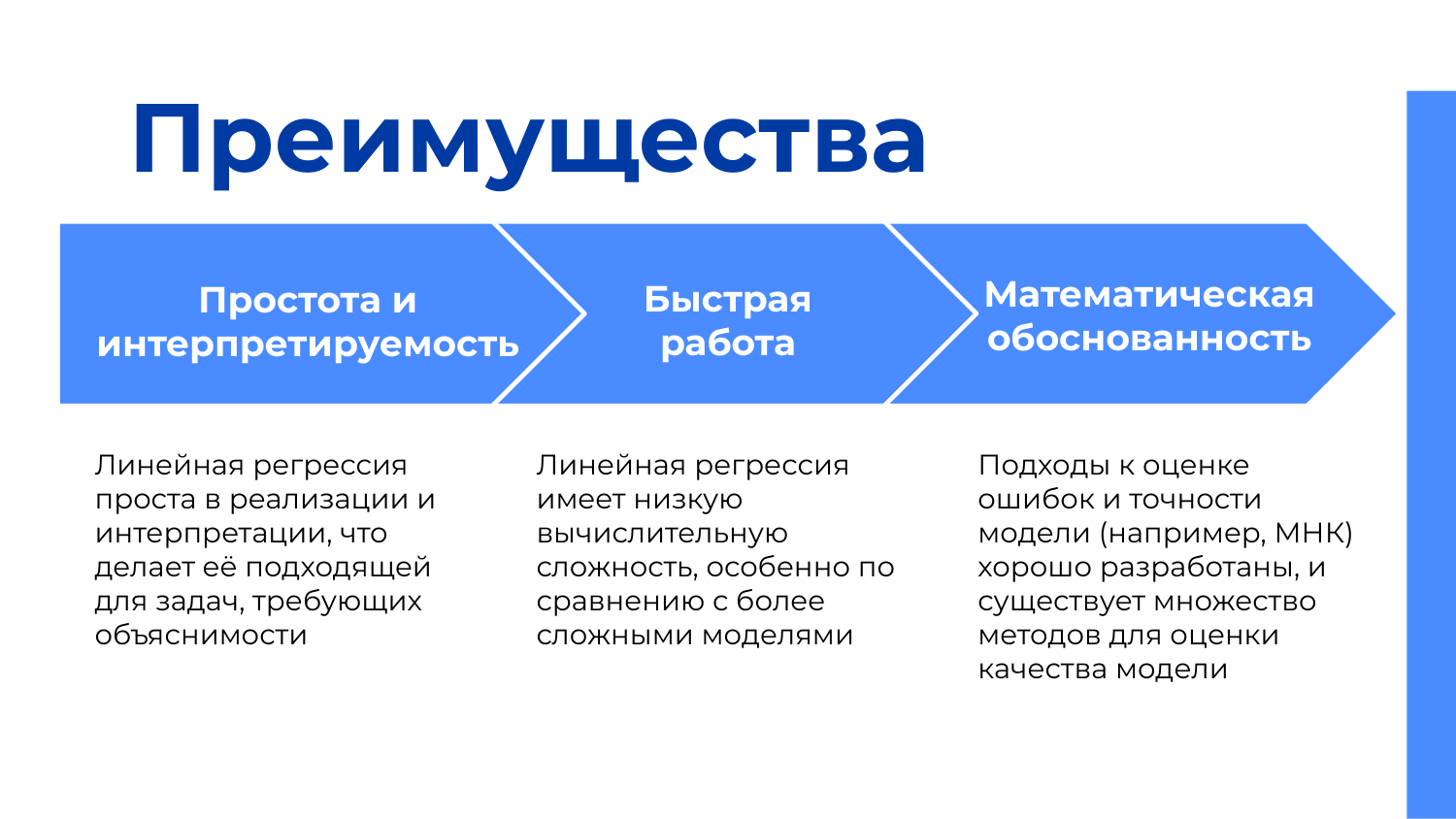

# Преимущества

Математическая обоснованность
Быстрая работа
Простота и интерпретируемость
Линейная регрессия проста в реализации и интерпретации, что делает её подходящей для задач, требующих объяснимости
Линейная регрессия имеет низкую вычислительную сложность, особенно по сравнению с более сложными моделями
Подходы к оценке ошибок и точности модели (например, МНК) хорошо разработаны, и существует множество методов для оценки качества модели